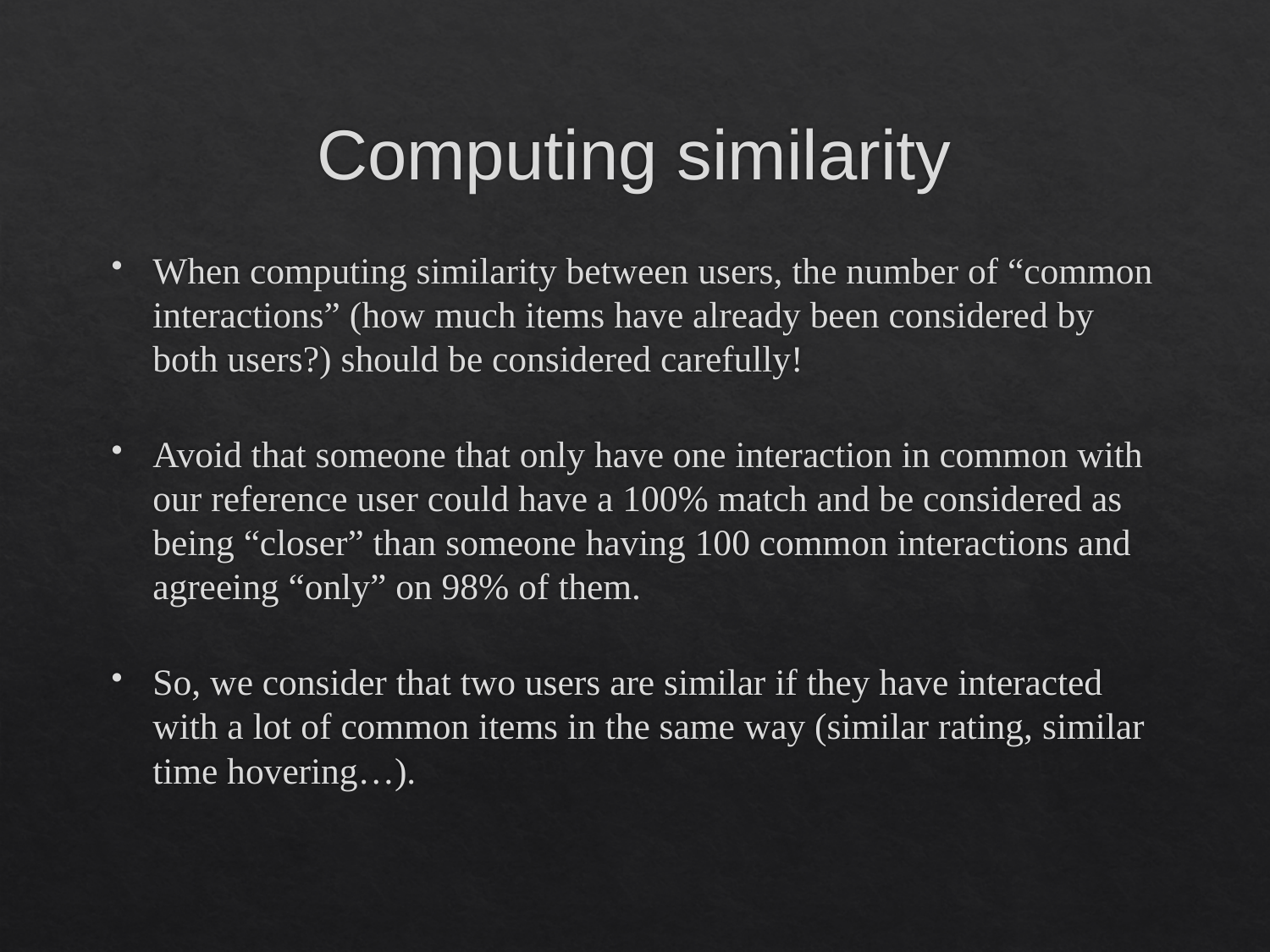

# Computing similarity
When computing similarity between users, the number of “common interactions” (how much items have already been considered by both users?) should be considered carefully!

Avoid that someone that only have one interaction in common with our reference user could have a 100% match and be considered as being “closer” than someone having 100 common interactions and agreeing “only” on 98% of them.

So, we consider that two users are similar if they have interacted with a lot of common items in the same way (similar rating, similar time hovering…).